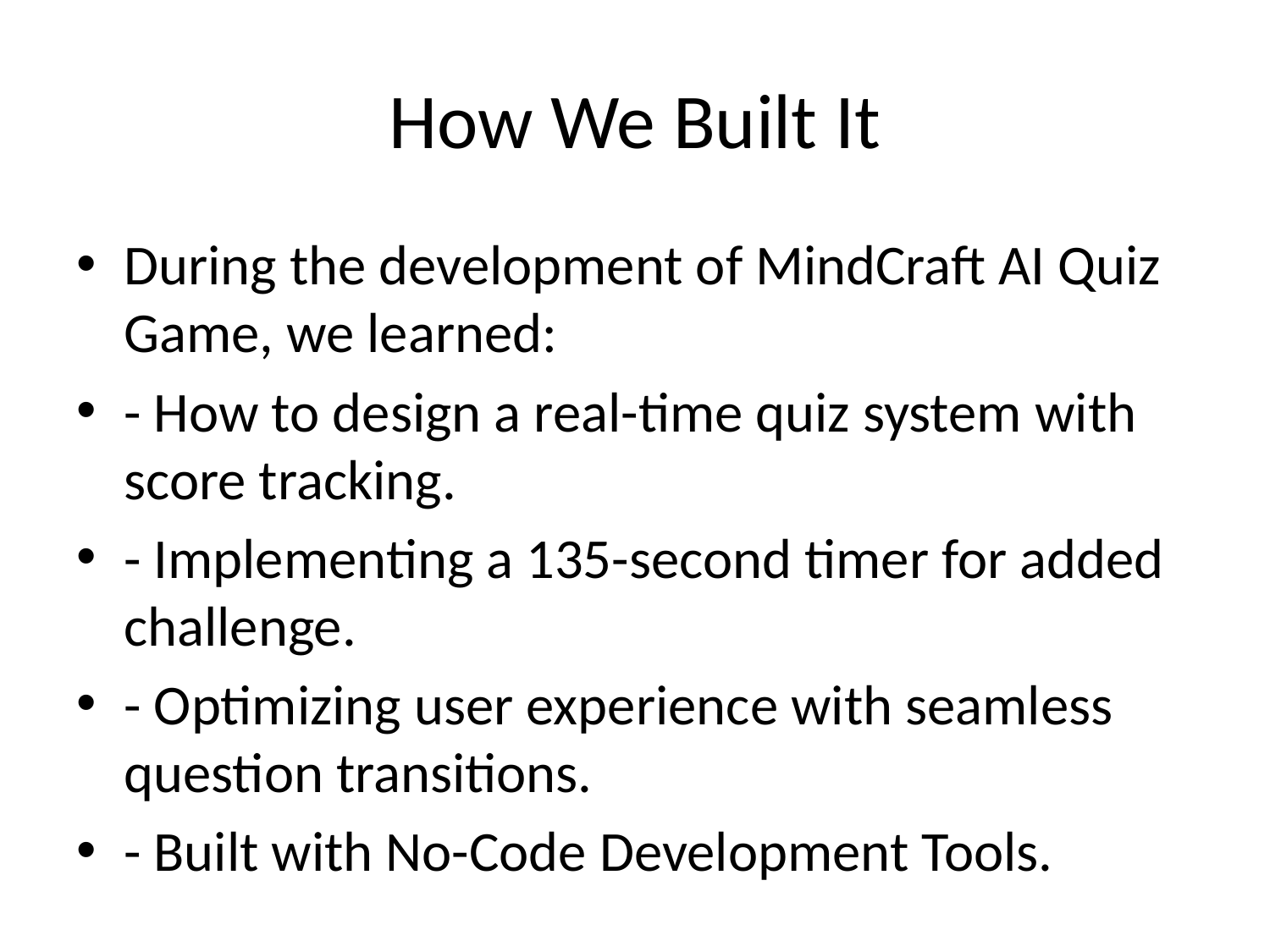

# How We Built It
During the development of MindCraft AI Quiz Game, we learned:
- How to design a real-time quiz system with score tracking.
- Implementing a 135-second timer for added challenge.
- Optimizing user experience with seamless question transitions.
- Built with No-Code Development Tools.